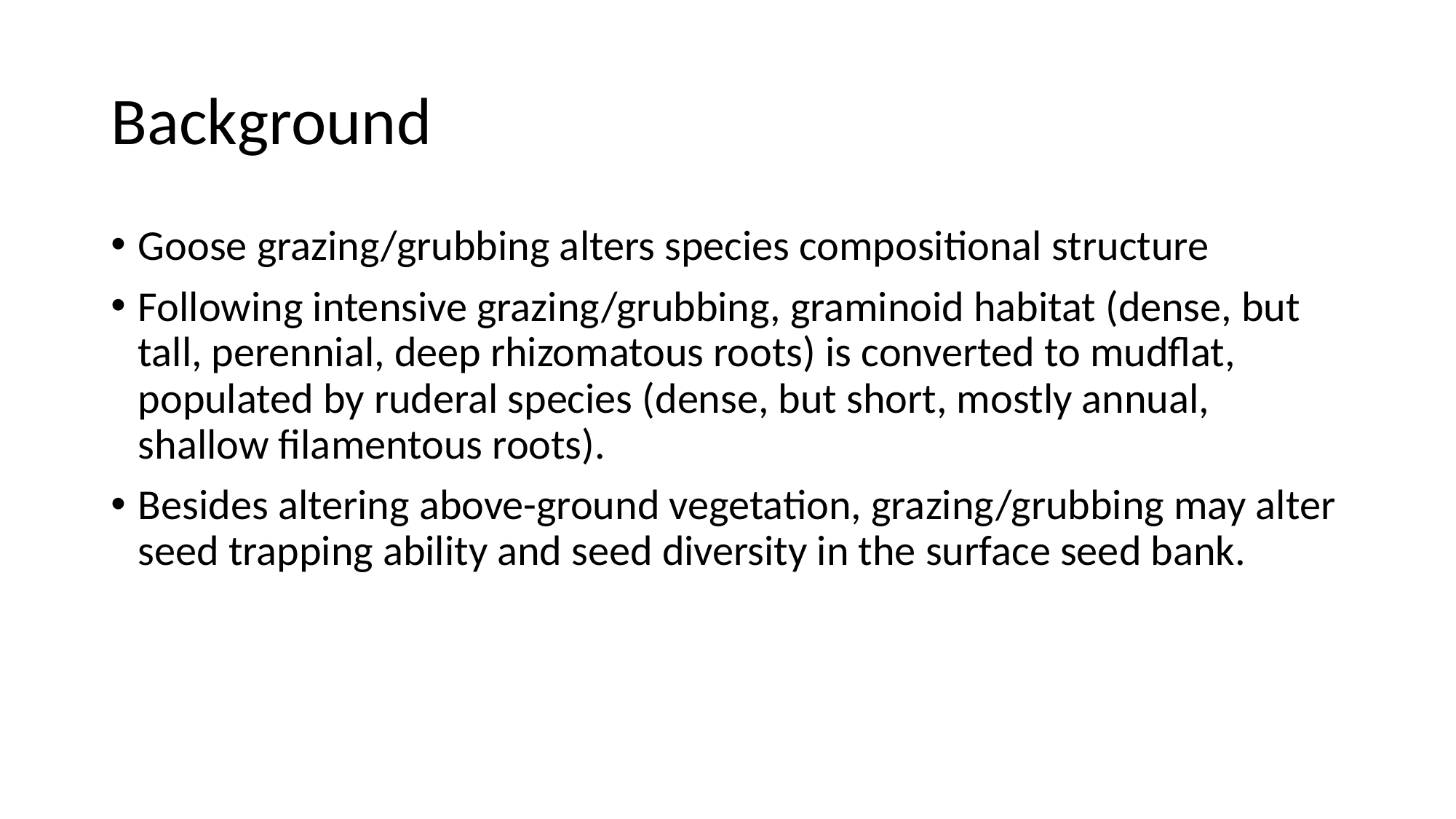

# Background
Goose grazing/grubbing alters species compositional structure
Following intensive grazing/grubbing, graminoid habitat (dense, but tall, perennial, deep rhizomatous roots) is converted to mudflat, populated by ruderal species (dense, but short, mostly annual, shallow filamentous roots).
Besides altering above-ground vegetation, grazing/grubbing may alter seed trapping ability and seed diversity in the surface seed bank.